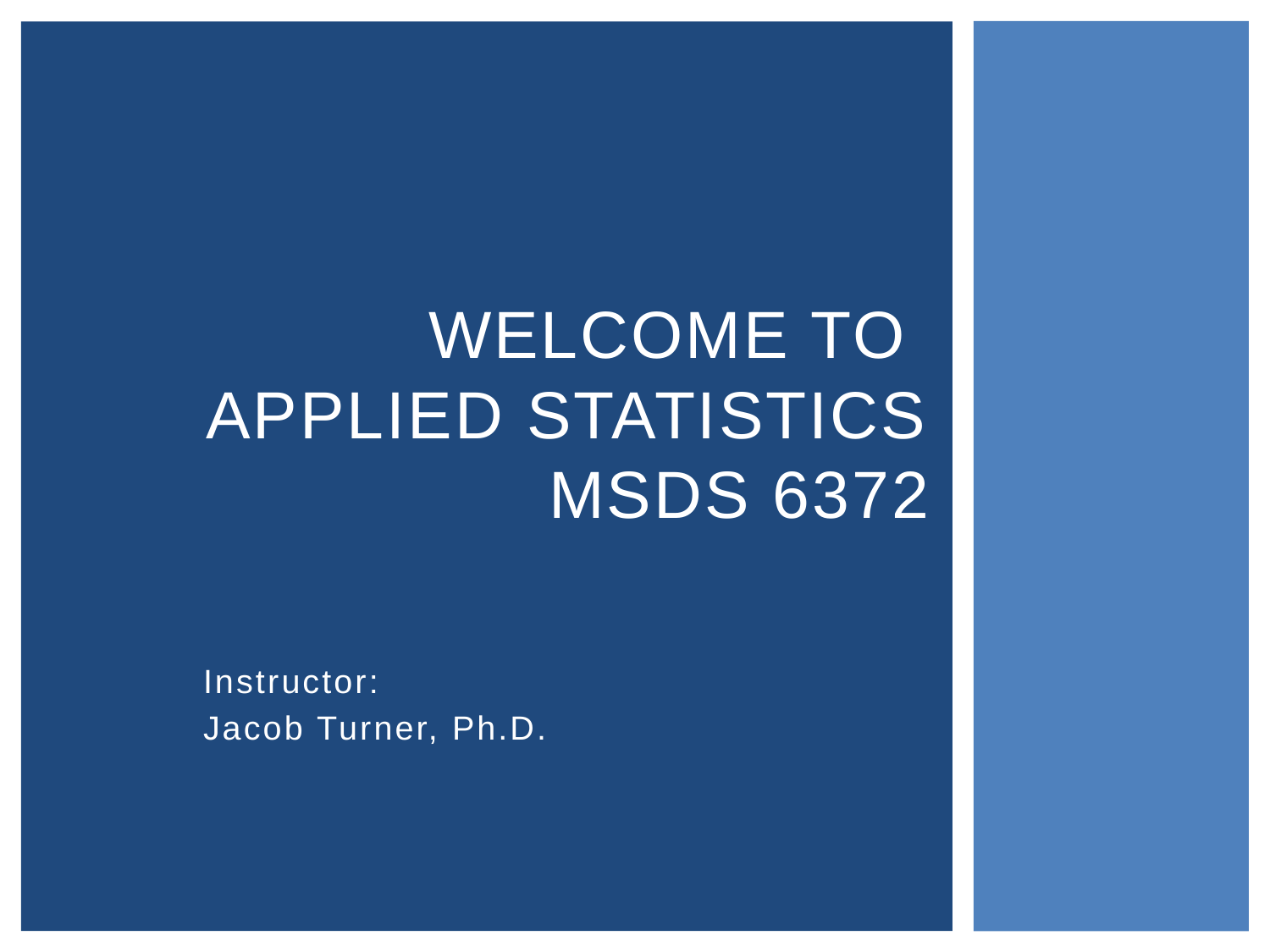

# Welcome to APPLIED STATISTICS MSDS 6372
Instructor:
Jacob Turner, Ph.D.